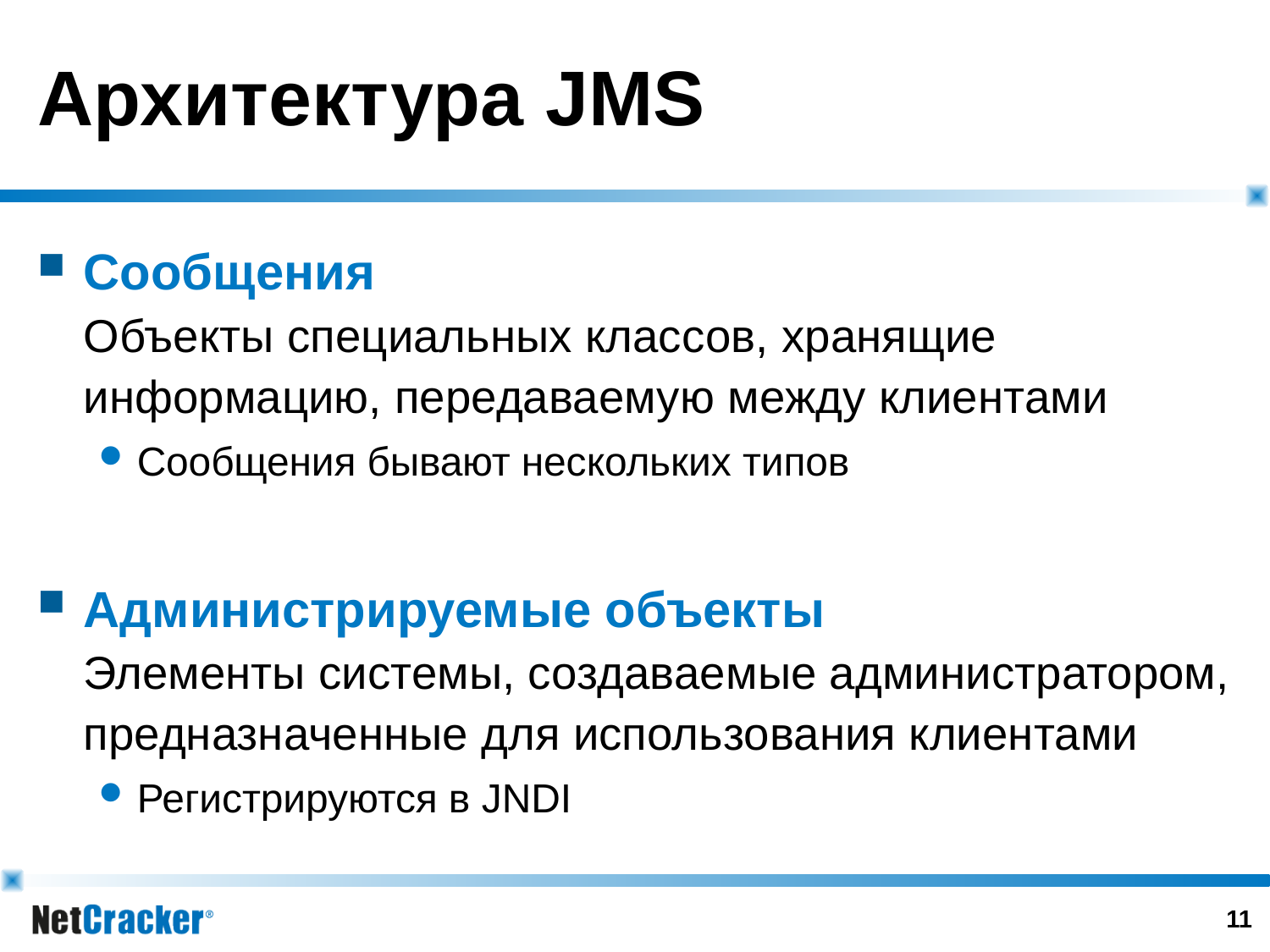

# Архитектура JMS
Сообщения
Объекты специальных классов, хранящие информацию, передаваемую между клиентами
Сообщения бывают нескольких типов

Администрируемые объекты
Элементы системы, создаваемые администратором, предназначенные для использования клиентами
Регистрируются в JNDI
11